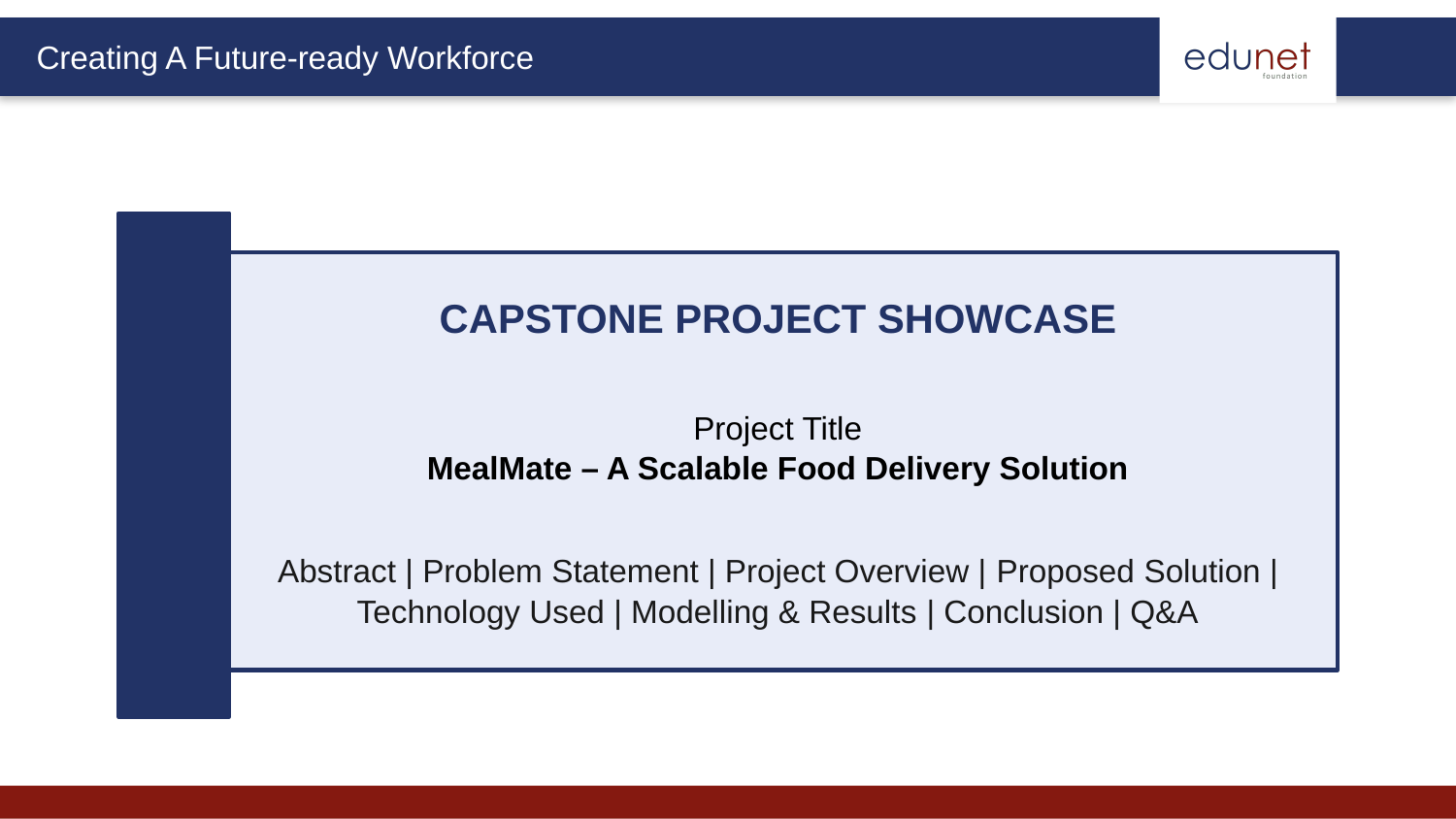

CAPSTONE PROJECT SHOWCASE
Project Title
MealMate – A Scalable Food Delivery Solution
Abstract | Problem Statement | Project Overview | Proposed Solution | Technology Used | Modelling & Results | Conclusion | Q&A